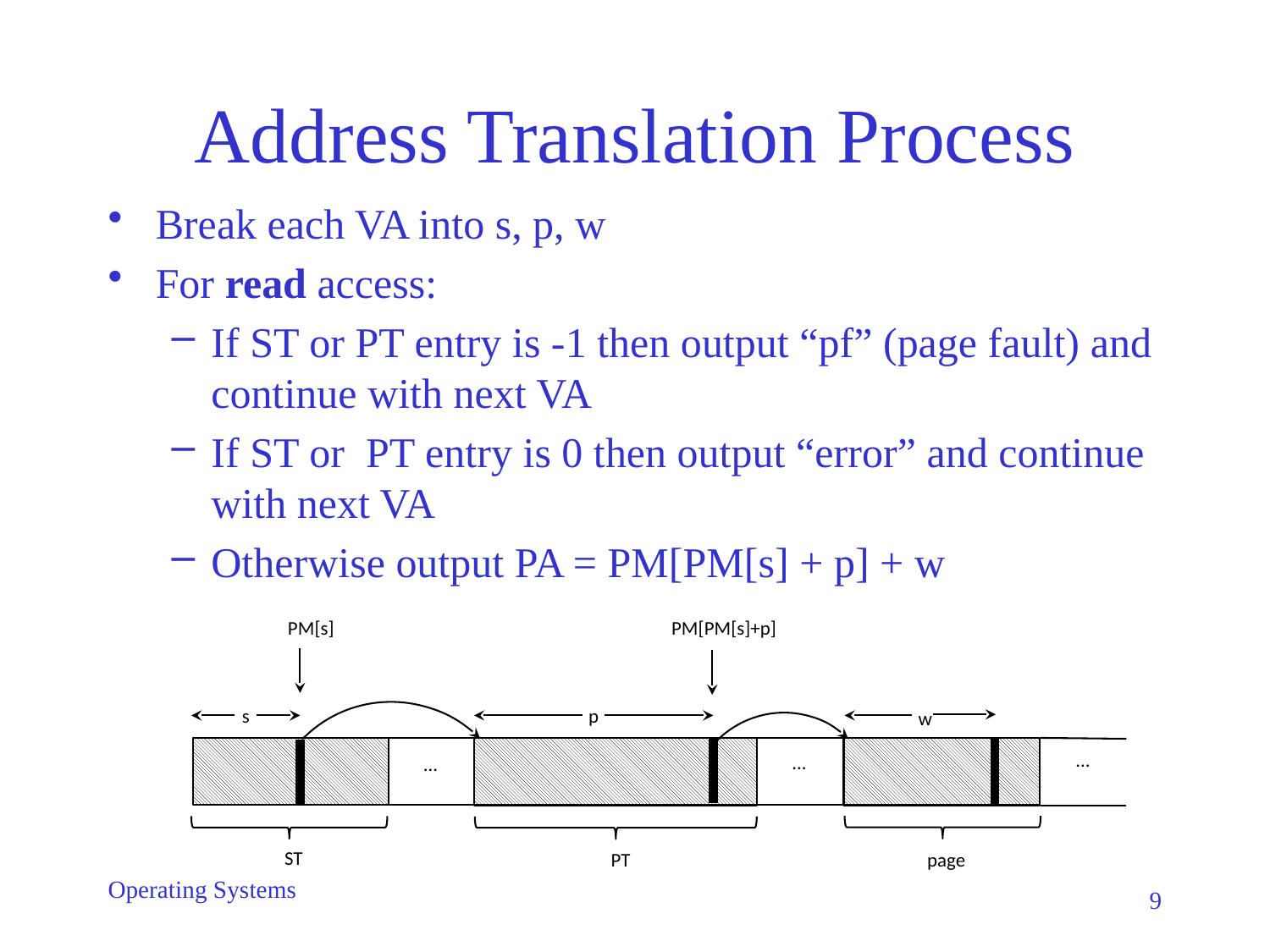

# Address Translation Process
Break each VA into s, p, w
For read access:
If ST or PT entry is -1 then output “pf” (page fault) and continue with next VA
If ST or  PT entry is 0 then output “error” and continue with next VA
Otherwise output PA = PM[PM[s] + p] + w

PM[s]
PM[PM[s]+p]

s
p
w

…

…
…
ST
page
PT
Operating Systems
9